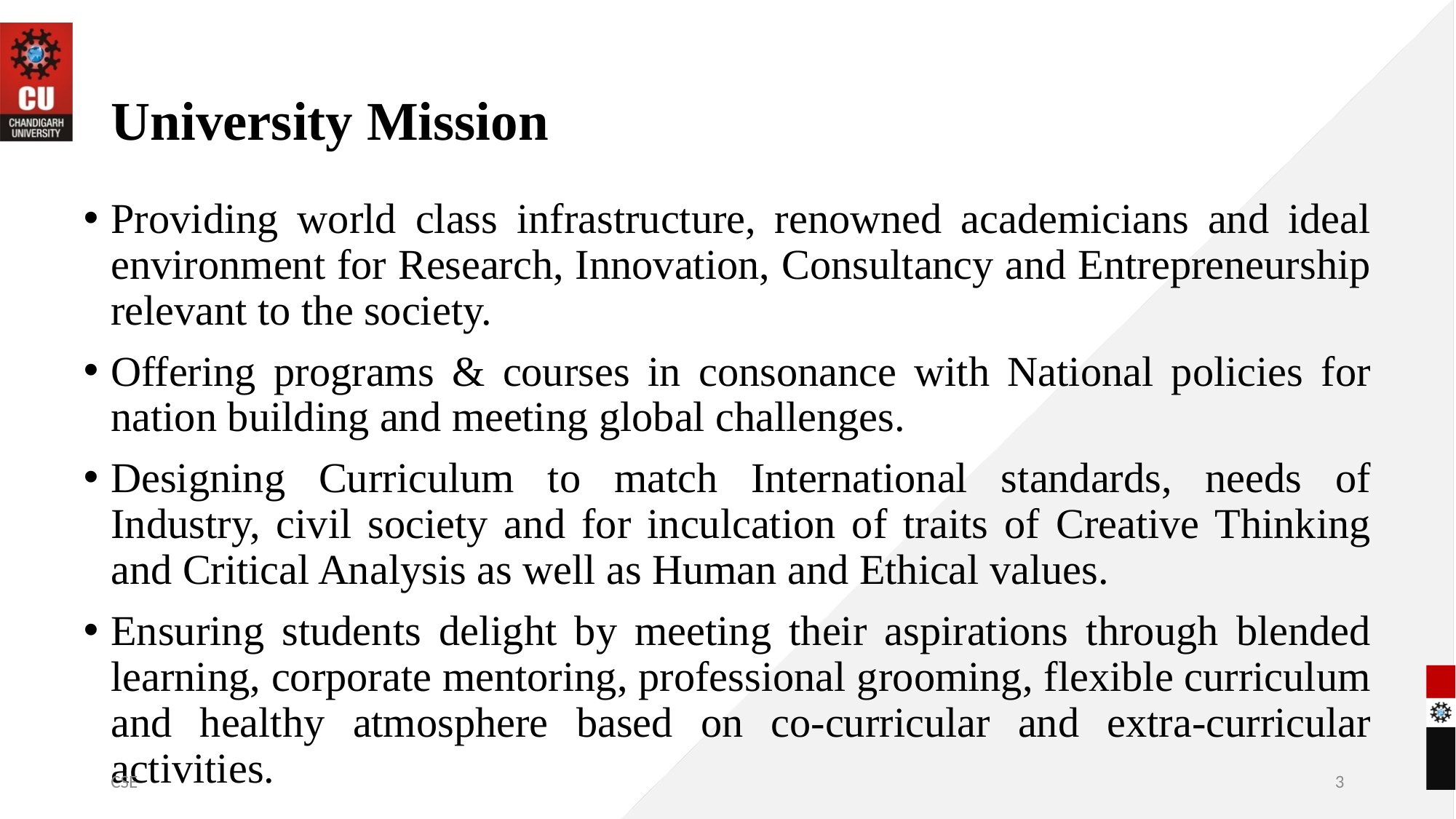

# University Mission
Providing world class infrastructure, renowned academicians and ideal environment for Research, Innovation, Consultancy and Entrepreneurship relevant to the society.
Offering programs & courses in consonance with National policies for nation building and meeting global challenges.
Designing Curriculum to match International standards, needs of Industry, civil society and for inculcation of traits of Creative Thinking and Critical Analysis as well as Human and Ethical values.
Ensuring students delight by meeting their aspirations through blended learning, corporate mentoring, professional grooming, flexible curriculum and healthy atmosphere based on co-curricular and extra-curricular activities.

CSE
3